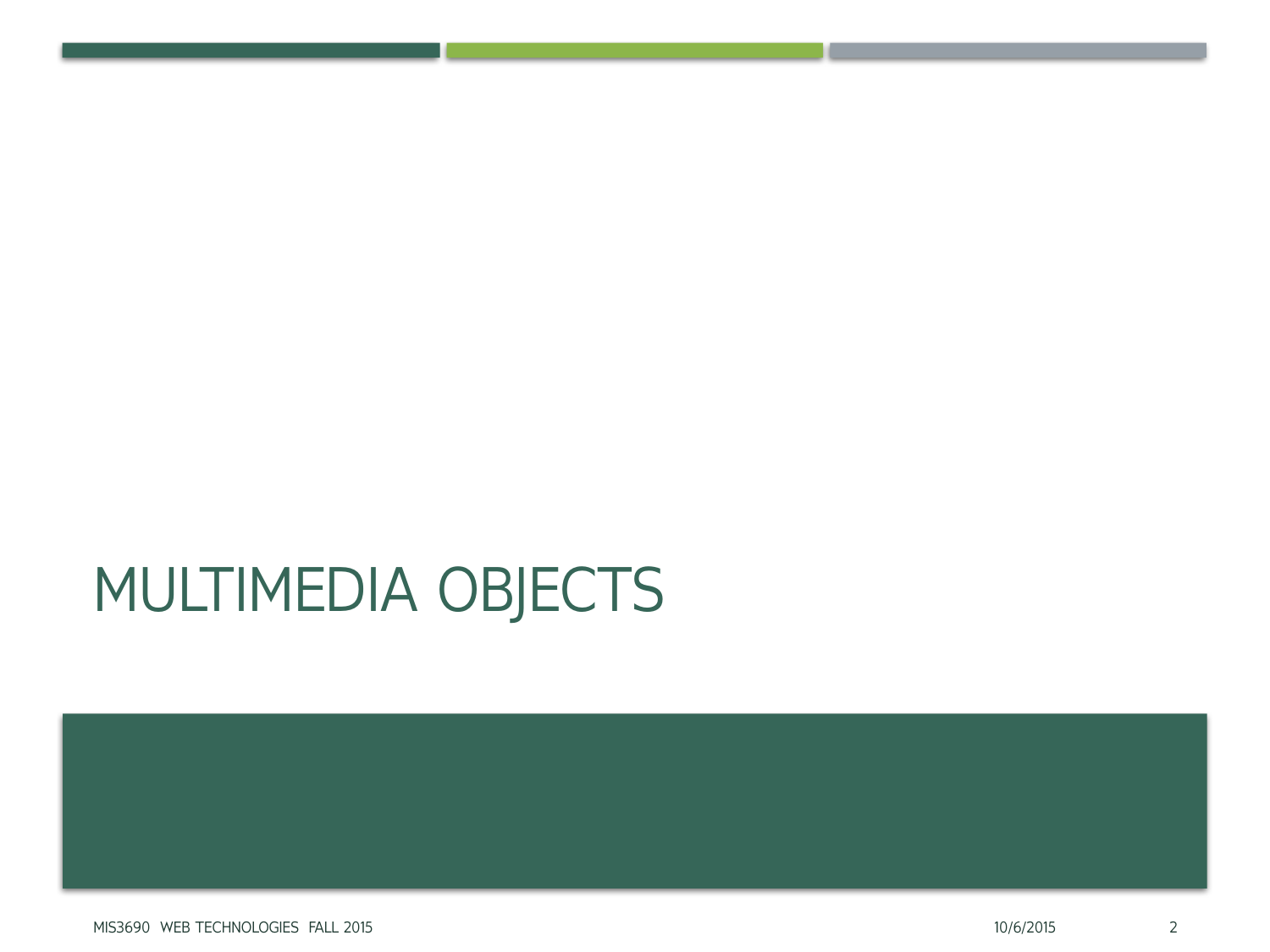

# Multimedia Objects

MIS3690  Web Technologies  Fall 2015
10/6/2015
2